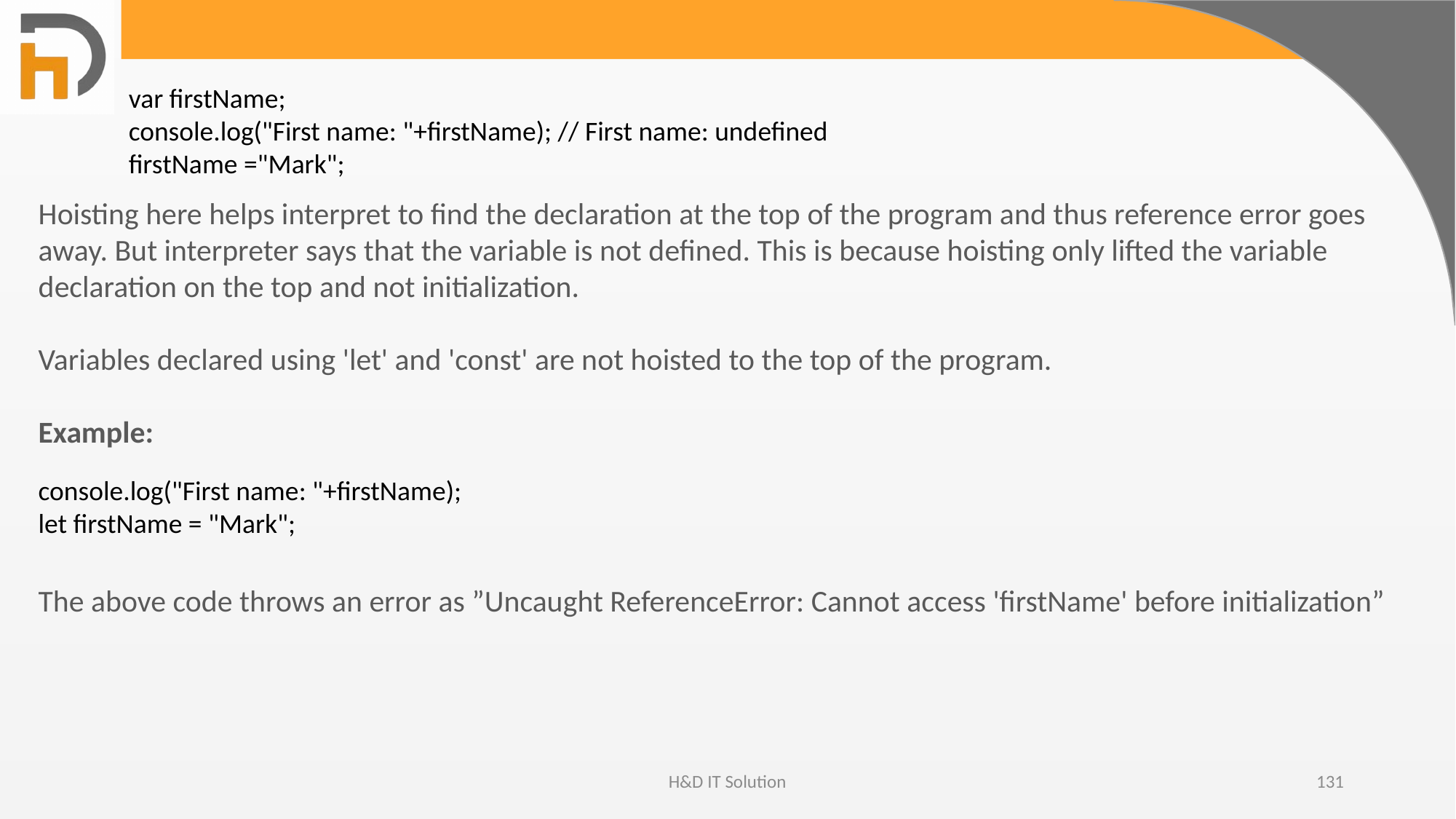

var firstName;
console.log("First name: "+firstName); // First name: undefined
firstName ="Mark";
Hoisting here helps interpret to find the declaration at the top of the program and thus reference error goes away. But interpreter says that the variable is not defined. This is because hoisting only lifted the variable declaration on the top and not initialization.

Variables declared using 'let' and 'const' are not hoisted to the top of the program.

Example:
console.log("First name: "+firstName);
let firstName = "Mark";
The above code throws an error as ”Uncaught ReferenceError: Cannot access 'firstName' before initialization”
H&D IT Solution
131